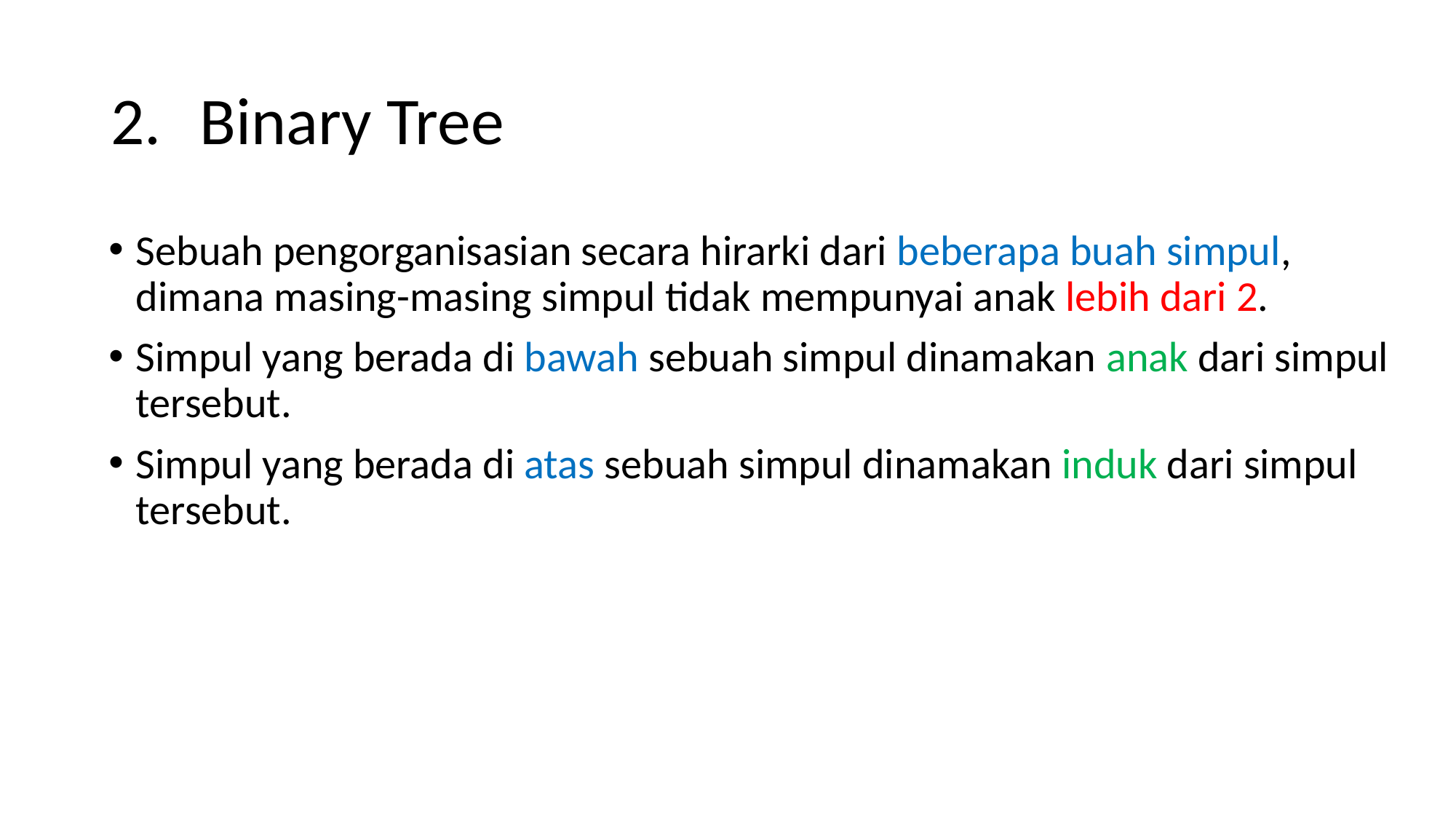

# Binary Tree
Sebuah pengorganisasian secara hirarki dari beberapa buah simpul, dimana masing-masing simpul tidak mempunyai anak lebih dari 2.
Simpul yang berada di bawah sebuah simpul dinamakan anak dari simpul tersebut.
Simpul yang berada di atas sebuah simpul dinamakan induk dari simpul tersebut.